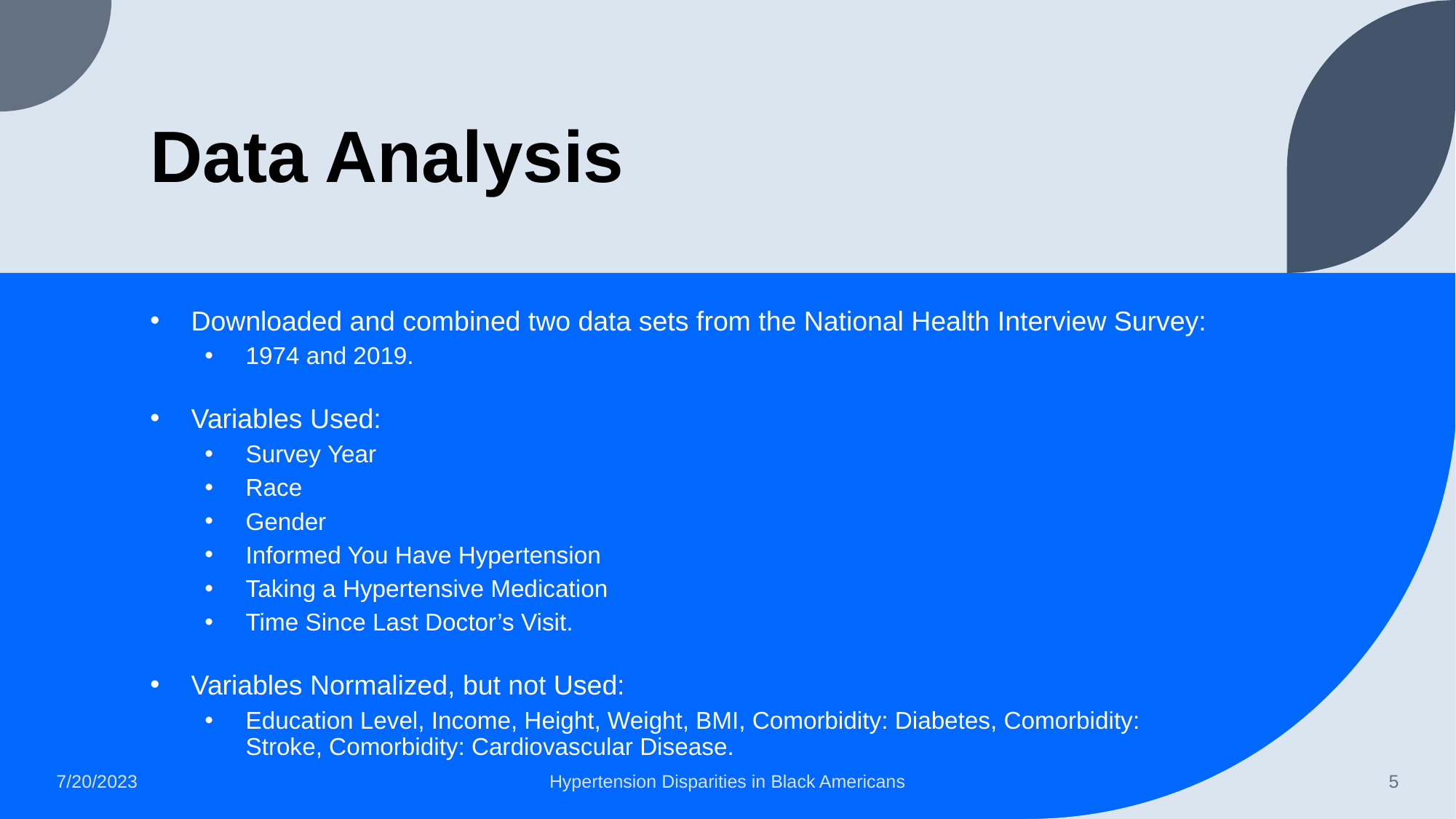

# Data Analysis
Downloaded and combined two data sets from the National Health Interview Survey:
1974 and 2019.
Variables Used:
Survey Year
Race
Gender
Informed You Have Hypertension
Taking a Hypertensive Medication
Time Since Last Doctor’s Visit.
Variables Normalized, but not Used:
Education Level, Income, Height, Weight, BMI, Comorbidity: Diabetes, Comorbidity: Stroke, Comorbidity: Cardiovascular Disease.

7/20/2023
Hypertension Disparities in Black Americans
5